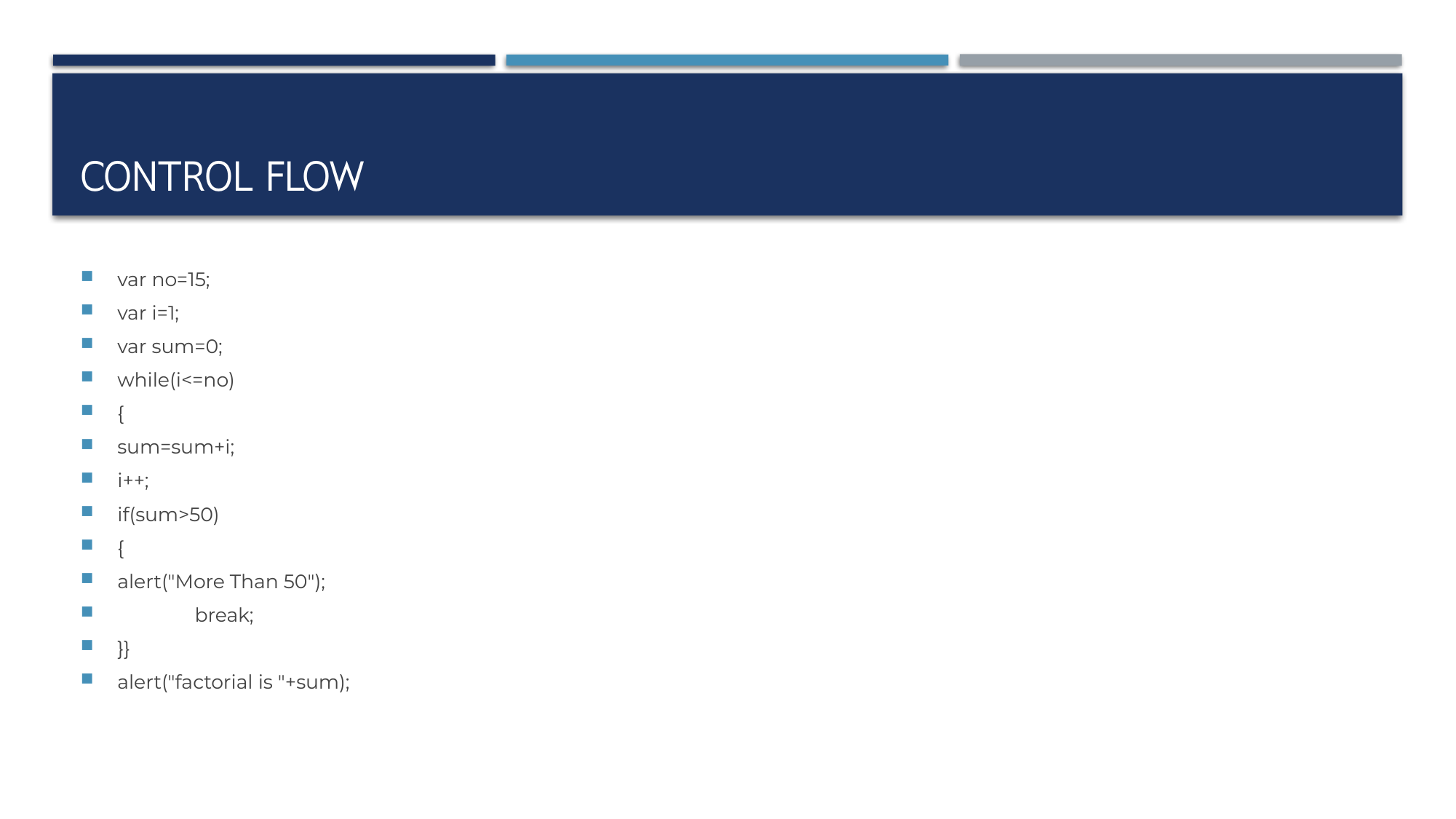

# Control FLow
var no=15;
var i=1;
var sum=0;
while(i<=no)
{
sum=sum+i;
i++;
if(sum>50)
{
alert("More Than 50");
	break;
}}
alert("factorial is "+sum);